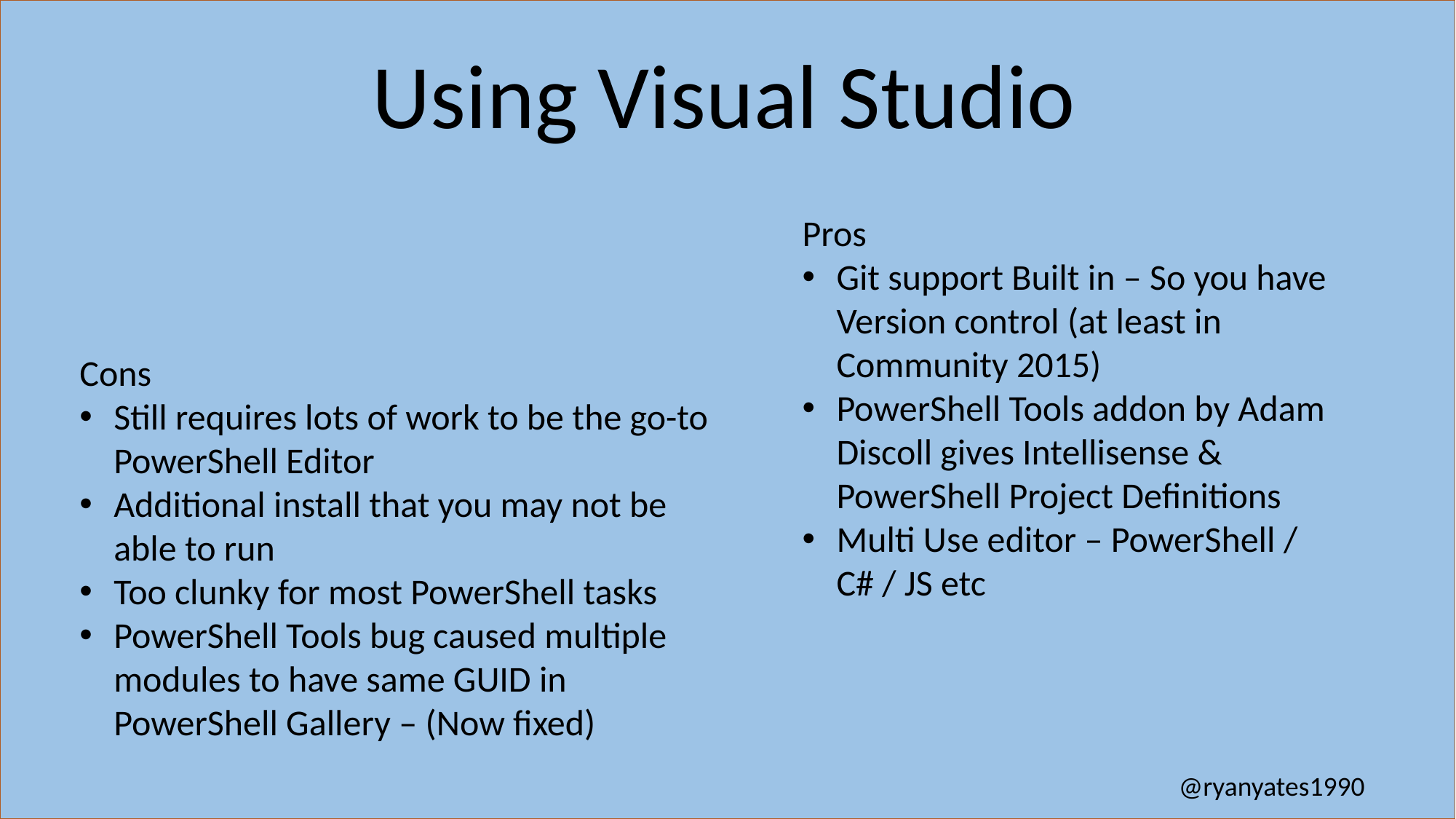

# Using Visual Studio
Pros
Git support Built in – So you have Version control (at least in Community 2015)
PowerShell Tools addon by Adam Discoll gives Intellisense & PowerShell Project Definitions
Multi Use editor – PowerShell / C# / JS etc
Cons
Still requires lots of work to be the go-to PowerShell Editor
Additional install that you may not be able to run
Too clunky for most PowerShell tasks
PowerShell Tools bug caused multiple modules to have same GUID in PowerShell Gallery – (Now fixed)

@ryanyates1990